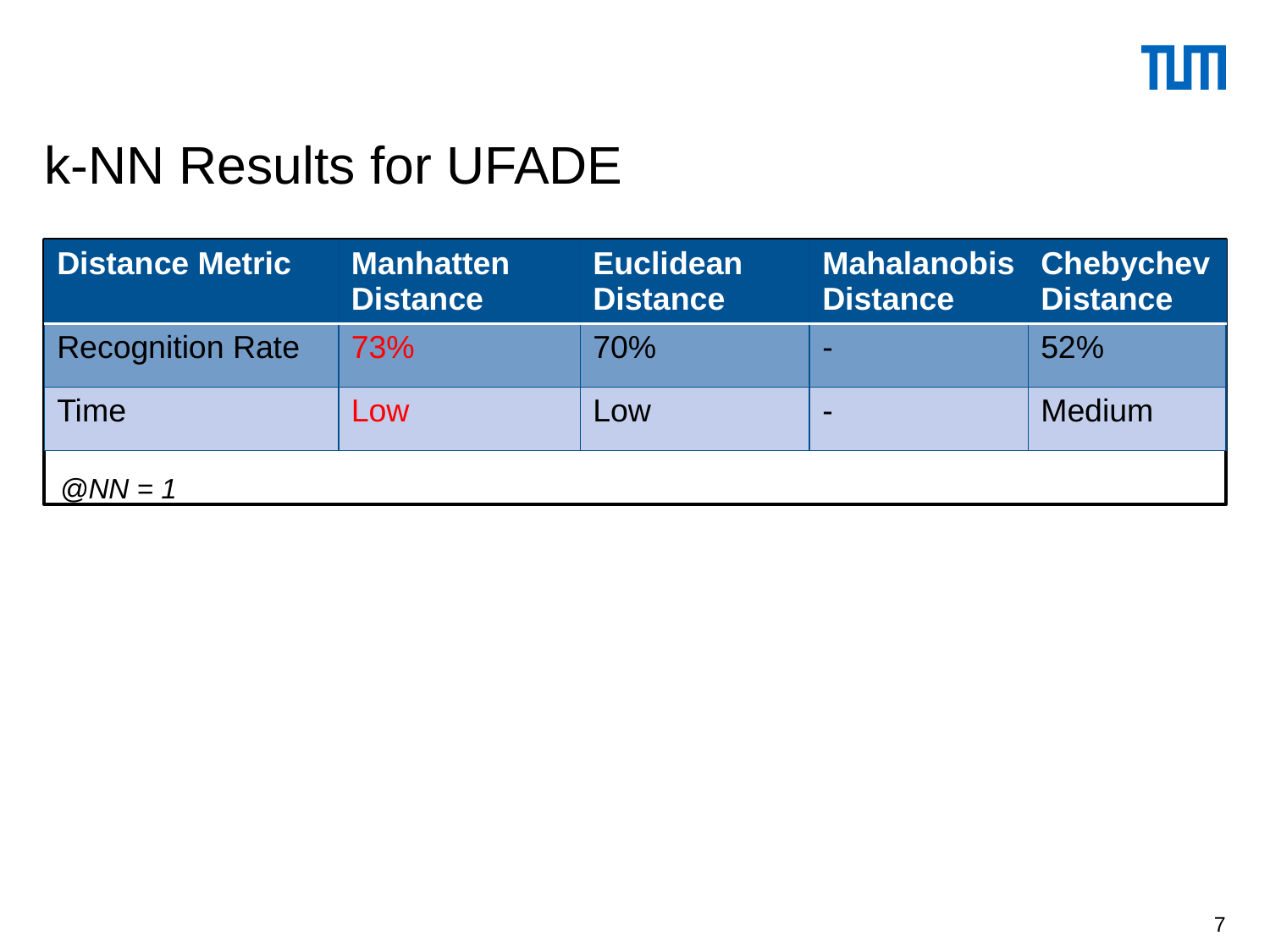

# k-NN Results for UFADE

  @NN = 1
| Distance Metric | Manhatten Distance | Euclidean Distance | Mahalanobis Distance | Chebychev Distance |
| --- | --- | --- | --- | --- |
| Recognition Rate | 73% | 70% | - | 52% |
| Time | Low | Low | - | Medium |
7